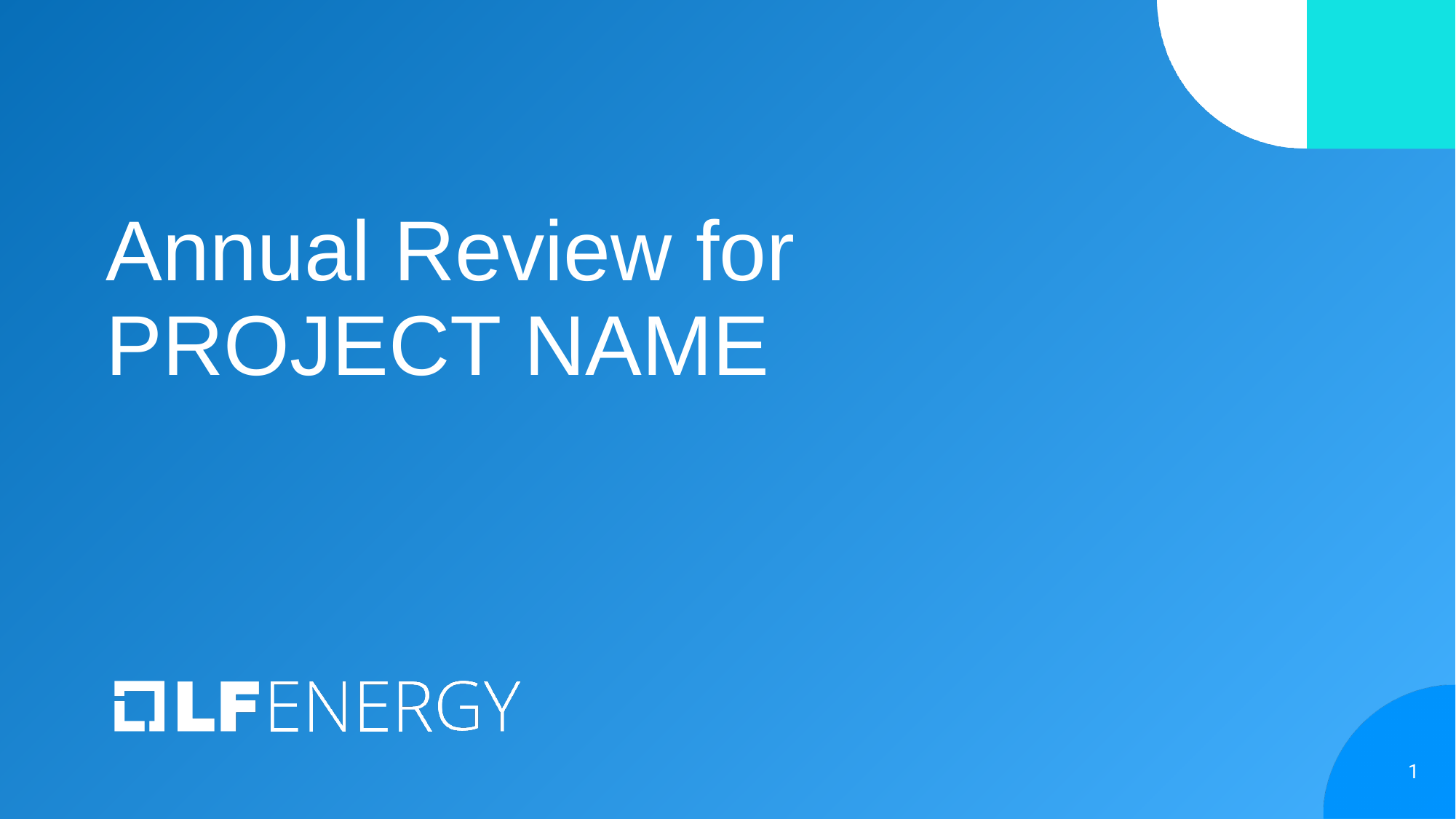

# Annual Review for
PROJECT NAME

1